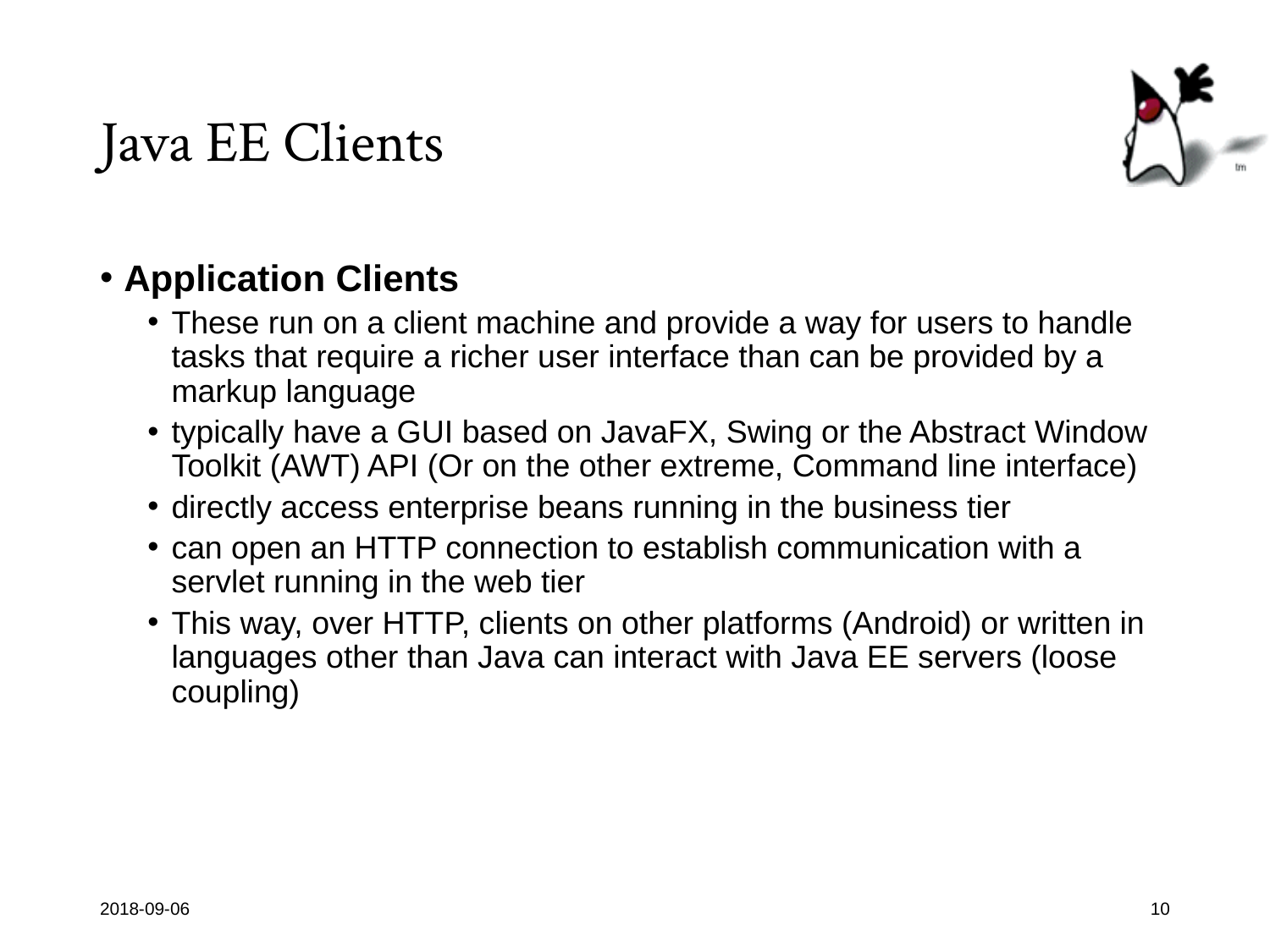

# Java EE Clients
Application Clients
These run on a client machine and provide a way for users to handle tasks that require a richer user interface than can be provided by a markup language
typically have a GUI based on JavaFX, Swing or the Abstract Window Toolkit (AWT) API (Or on the other extreme, Command line interface)
directly access enterprise beans running in the business tier
can open an HTTP connection to establish communication with a servlet running in the web tier
This way, over HTTP, clients on other platforms (Android) or written in languages other than Java can interact with Java EE servers (loose coupling)
2018-09-06
10